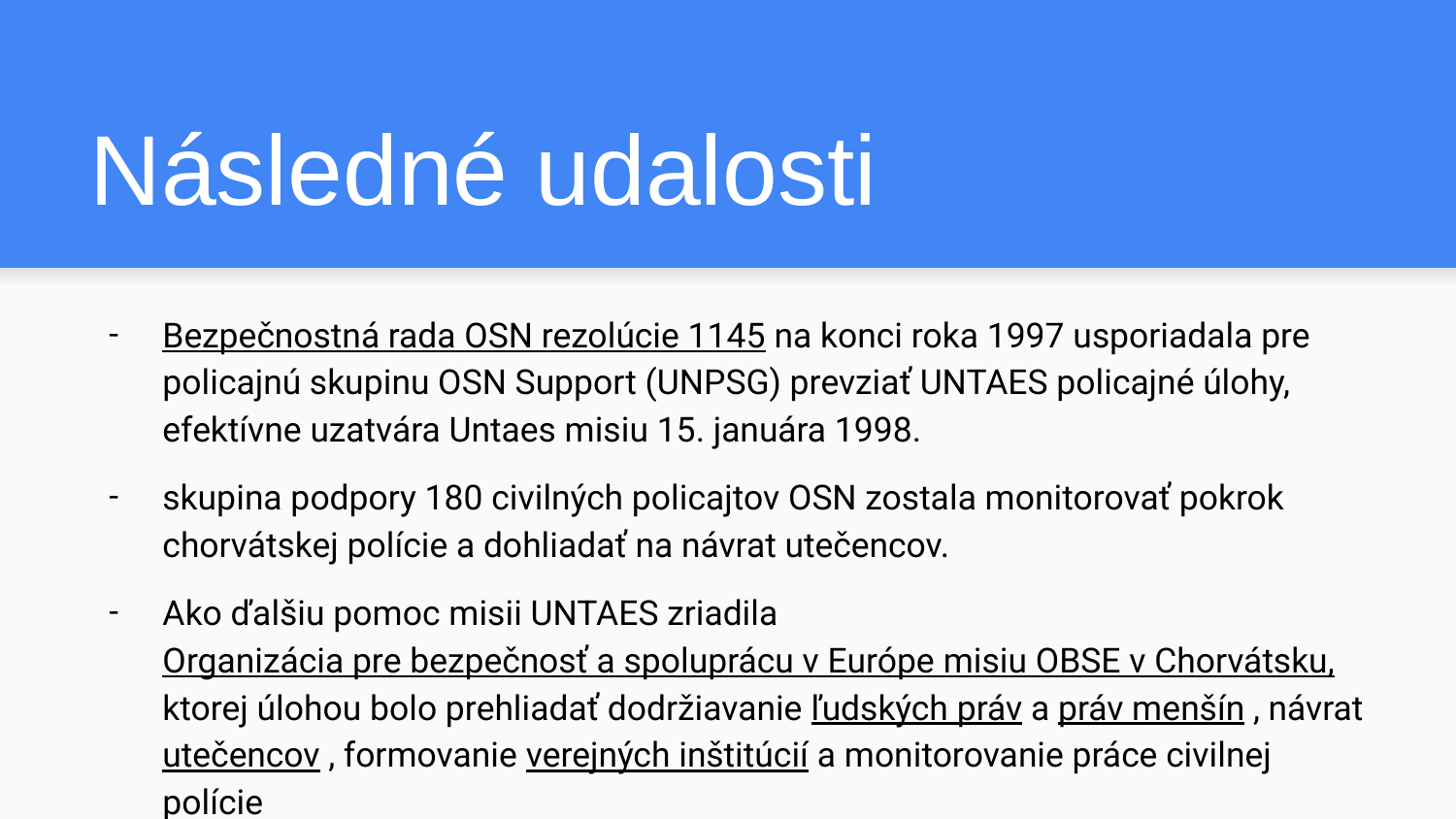

# Následné udalosti
Bezpečnostná rada OSN rezolúcie 1145 na konci roka 1997 usporiadala pre policajnú skupinu OSN Support (UNPSG) prevziať UNTAES policajné úlohy, efektívne uzatvára Untaes misiu 15. januára 1998.
skupina podpory 180 civilných policajtov OSN zostala monitorovať pokrok chorvátskej polície a dohliadať na návrat utečencov.
Ako ďalšiu pomoc misii UNTAES zriadila Organizácia pre bezpečnosť a spoluprácu v Európe misiu OBSE v Chorvátsku, ktorej úlohou bolo prehliadať dodržiavanie ľudských práv a práv menšín , návrat utečencov , formovanie verejných inštitúcií a monitorovanie práce civilnej polície